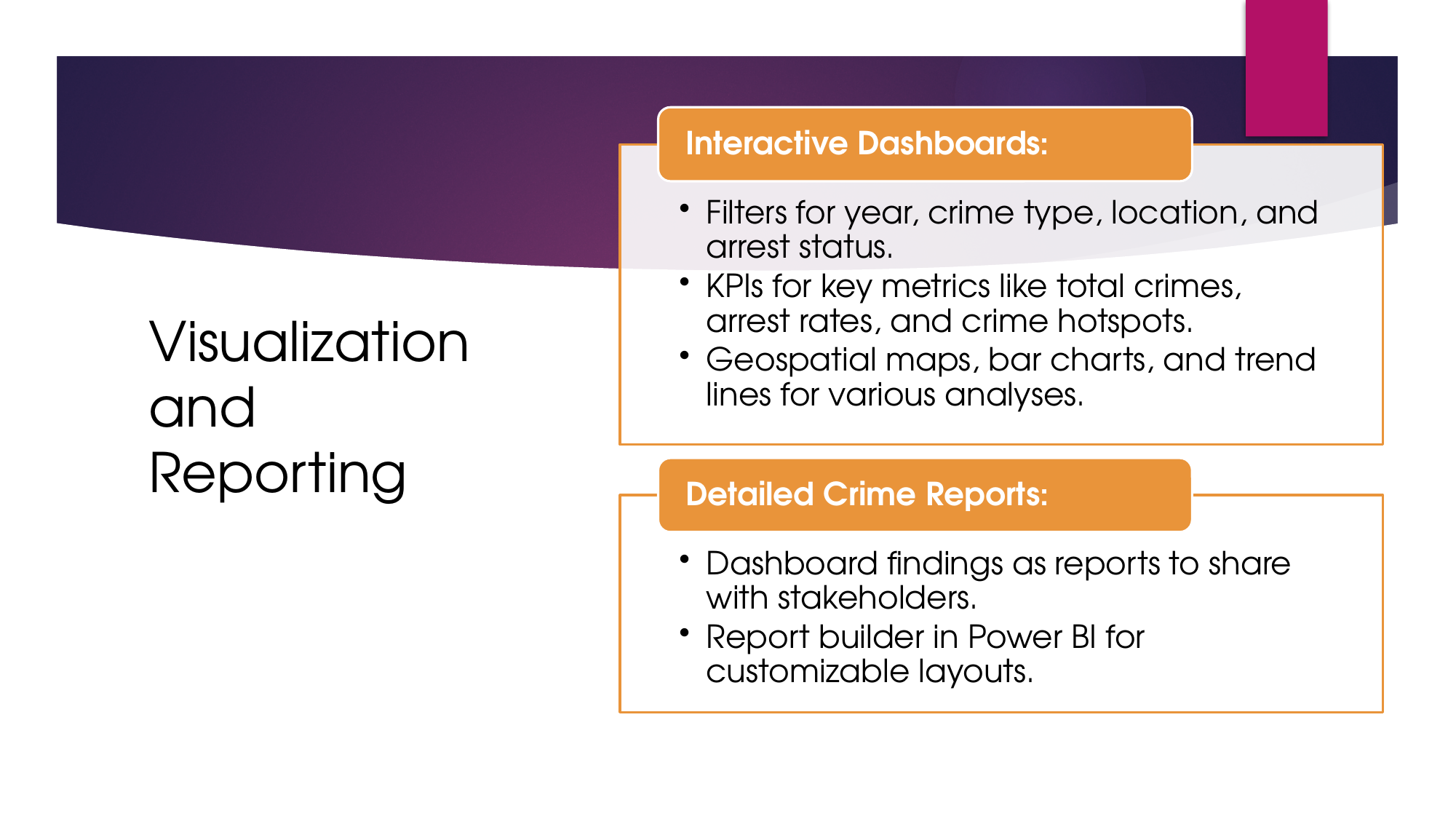

Filters for year, crime type, location, and arrest status.
KPIs for key metrics like total crimes, arrest rates, and crime hotspots.
Geospatial maps, bar charts, and trend lines for various analyses.
Interactive Dashboards:
Dashboard findings as reports to share with stakeholders.
Report builder in Power BI for customizable layouts.
Detailed Crime Reports:
# Visualization and Reporting